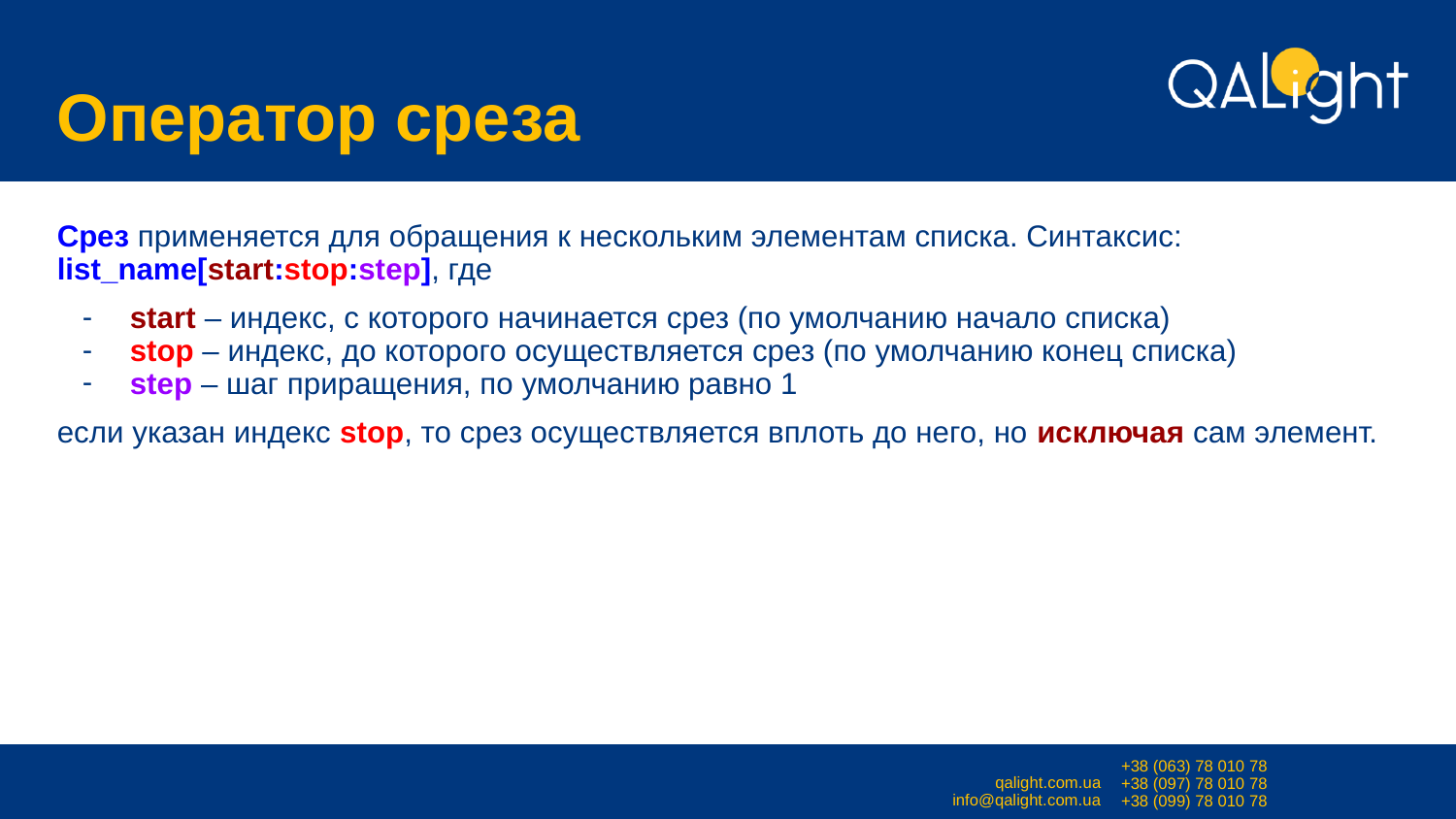

# Оператор среза
Срез применяется для обращения к нескольким элементам списка. Синтаксис: list_name[start:stop:step], где
start – индекс, с которого начинается срез (по умолчанию начало списка)
stop – индекс, до которого осуществляется срез (по умолчанию конец списка)
step – шаг приращения, по умолчанию равно 1
если указан индекс stop, то срез осуществляется вплоть до него, но исключая сам элемент.